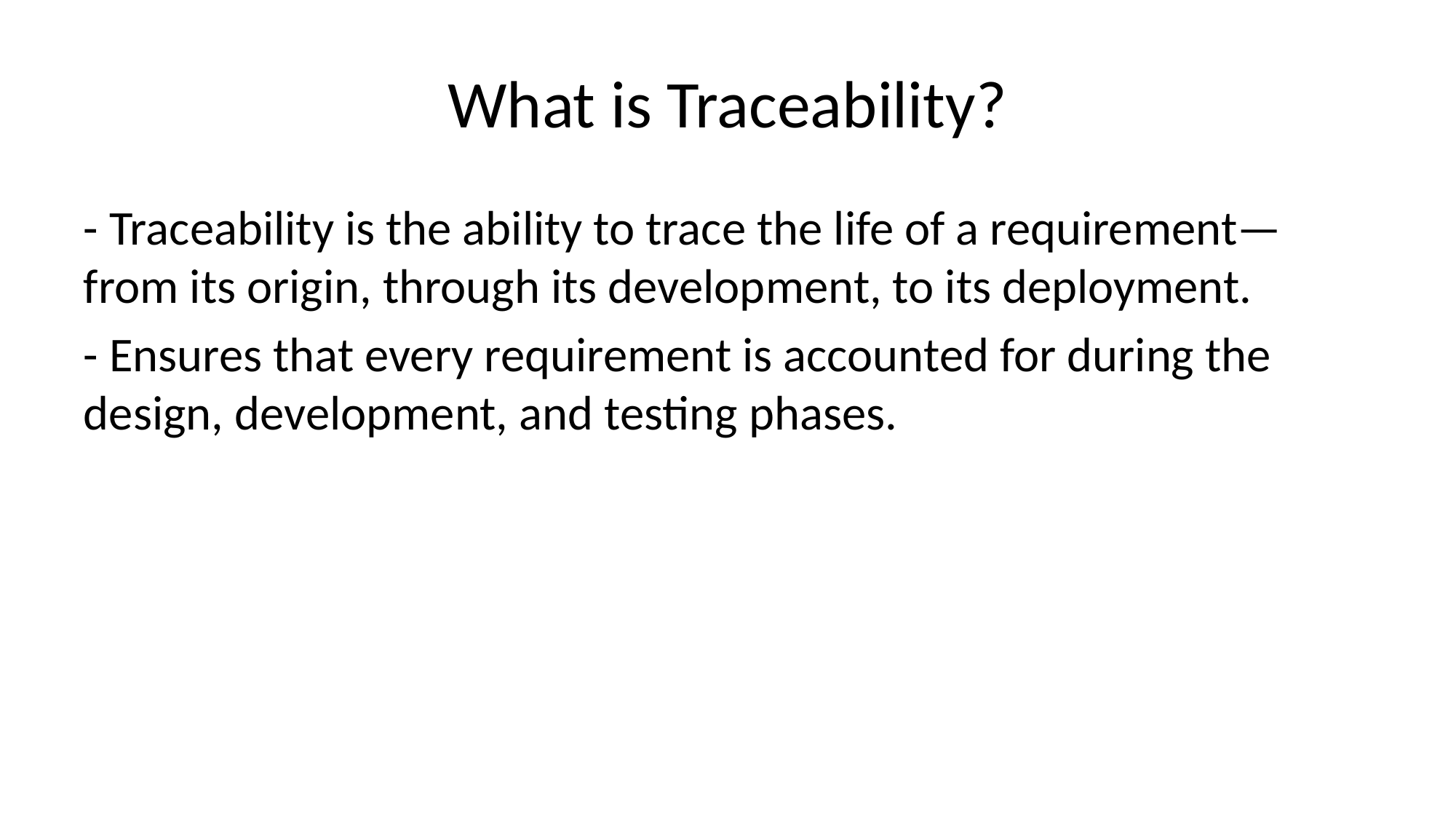

# What is Traceability?
- Traceability is the ability to trace the life of a requirement—from its origin, through its development, to its deployment.
- Ensures that every requirement is accounted for during the design, development, and testing phases.